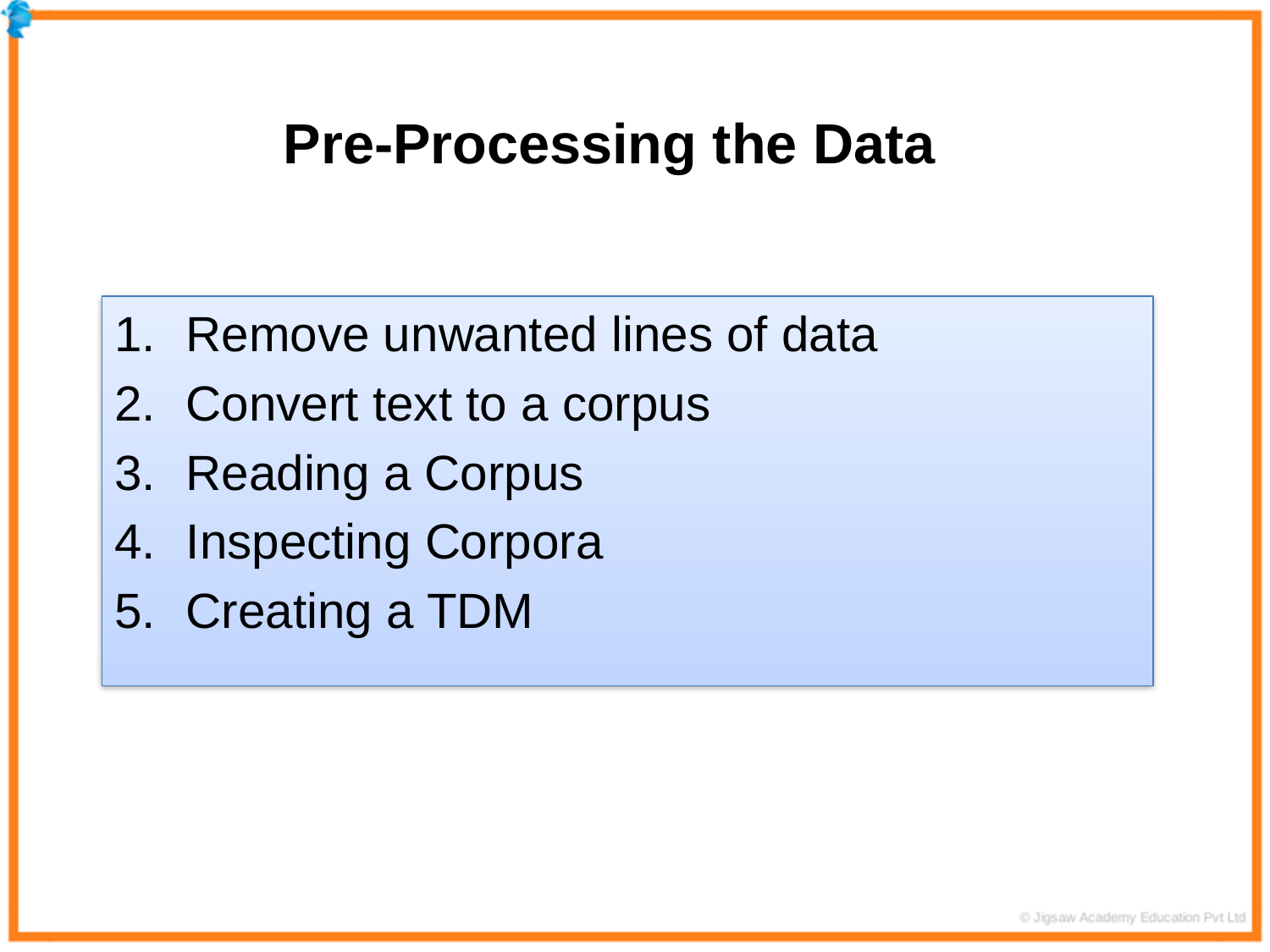

Pre-Processing the Data
Remove unwanted lines of data
Convert text to a corpus
Reading a Corpus
Inspecting Corpora
Creating a TDM